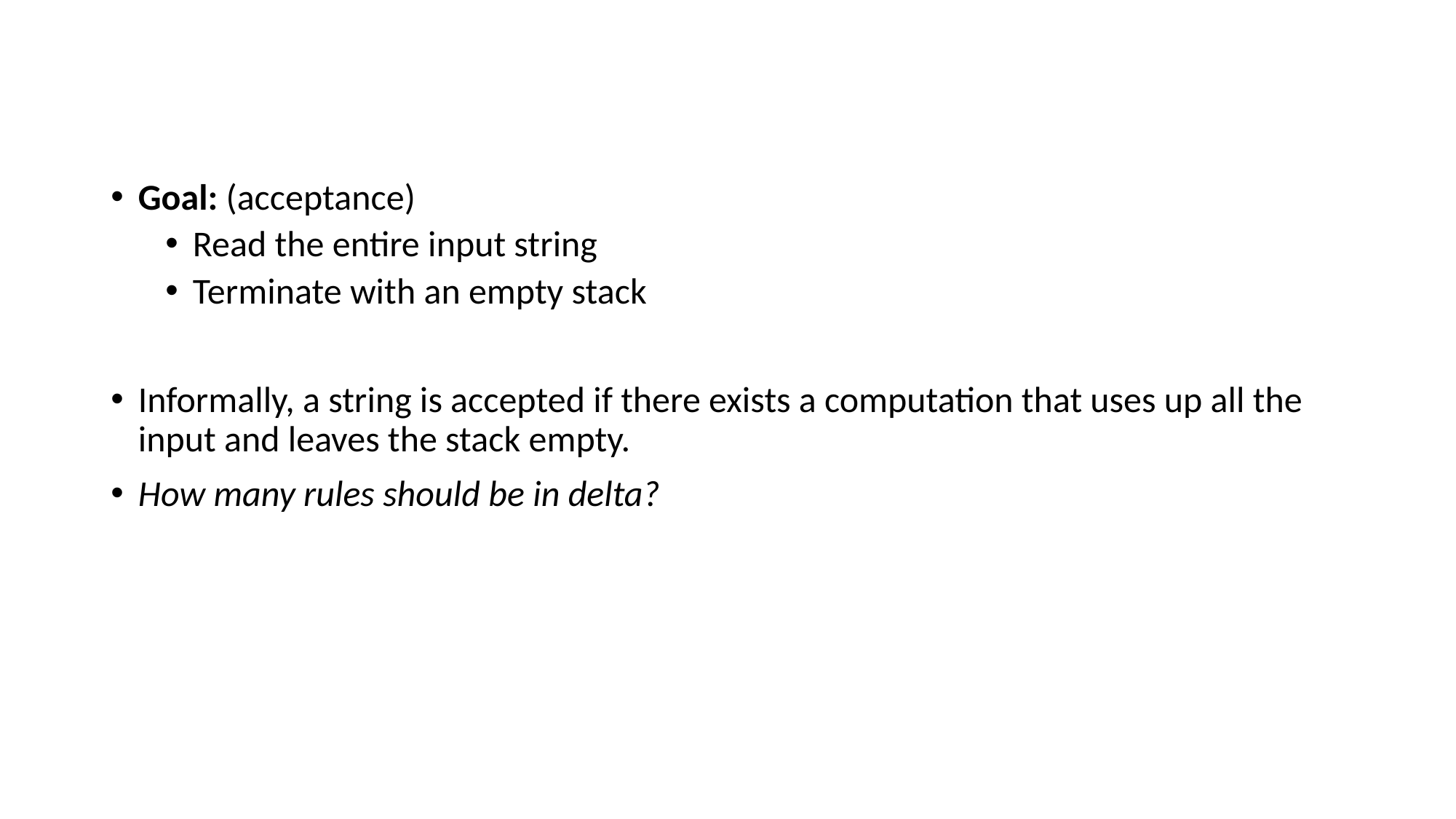

Goal: (acceptance)
Read the entire input string
Terminate with an empty stack

Informally, a string is accepted if there exists a computation that uses up all the input and leaves the stack empty.
How many rules should be in delta?